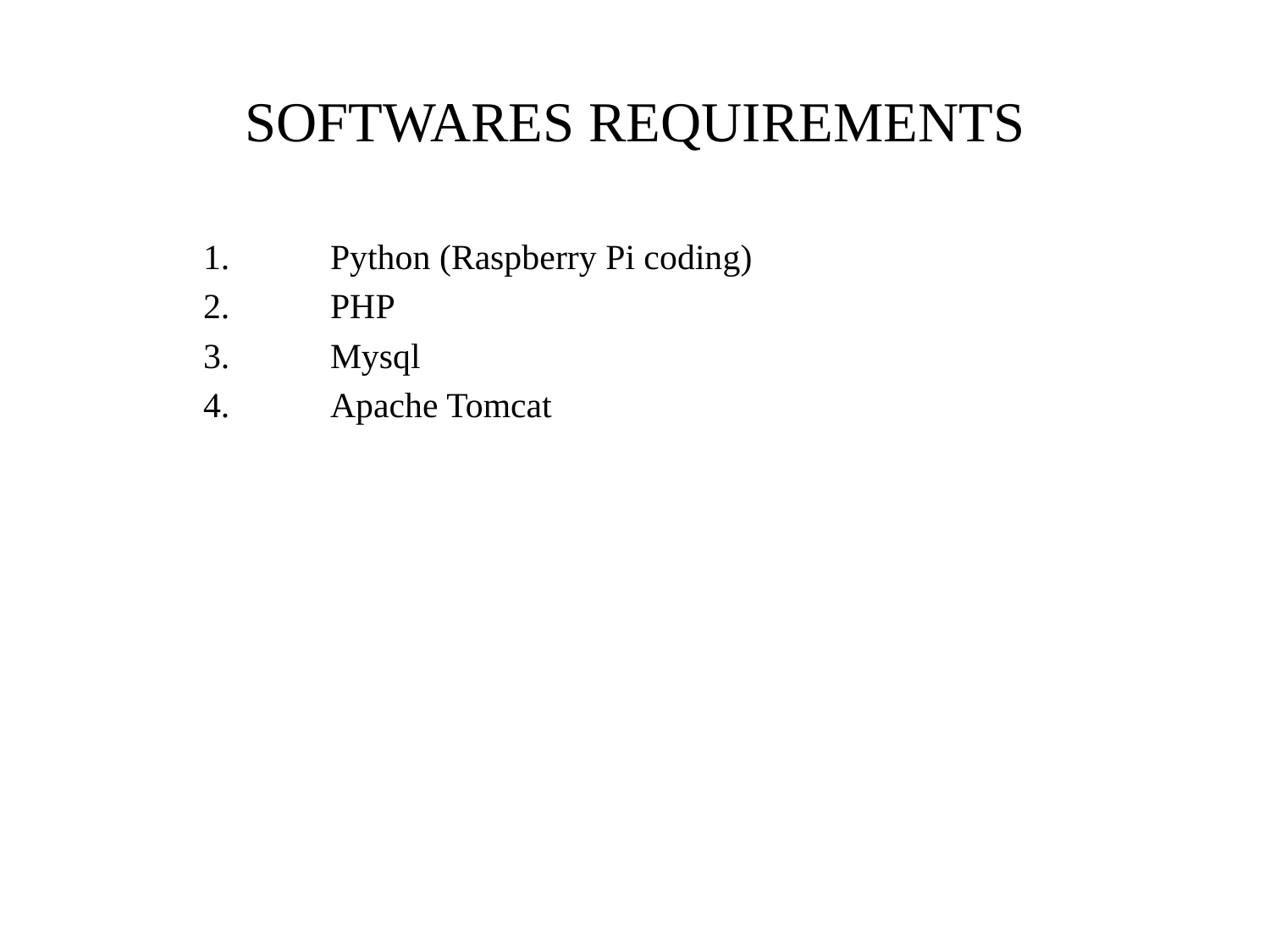

SOFTWARES REQUIREMENTS

Python (Raspberry Pi coding)
PHP
Mysql
Apache Tomcat

#